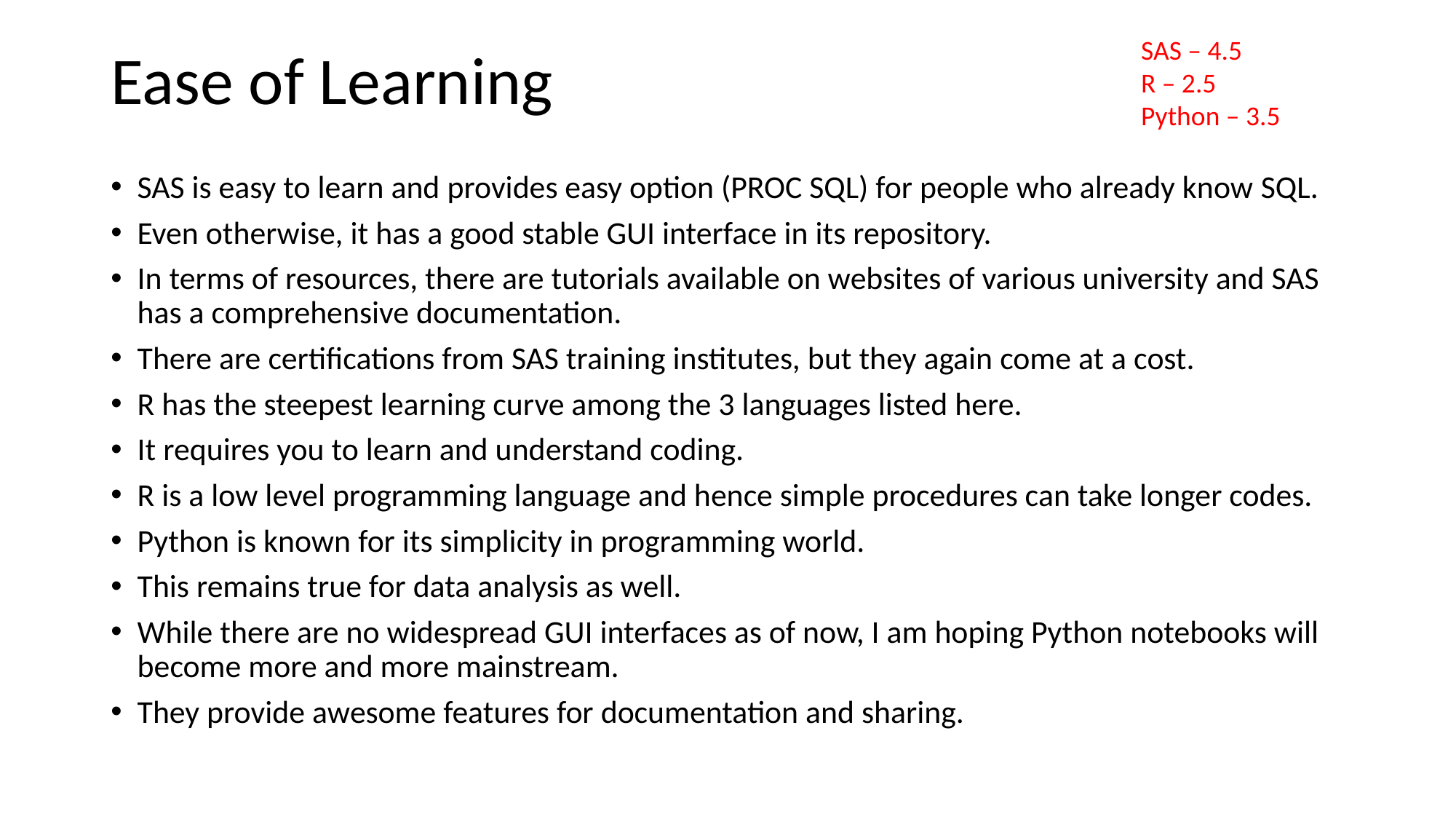

SAS – 4.5
R – 2.5
Python – 3.5

# Ease of Learning
SAS is easy to learn and provides easy option (PROC SQL) for people who already know SQL.
Even otherwise, it has a good stable GUI interface in its repository.
In terms of resources, there are tutorials available on websites of various university and SAS has a comprehensive documentation.
There are certifications from SAS training institutes, but they again come at a cost.
R has the steepest learning curve among the 3 languages listed here.
It requires you to learn and understand coding.
R is a low level programming language and hence simple procedures can take longer codes.
Python is known for its simplicity in programming world.
This remains true for data analysis as well.
While there are no widespread GUI interfaces as of now, I am hoping Python notebooks will become more and more mainstream.
They provide awesome features for documentation and sharing.